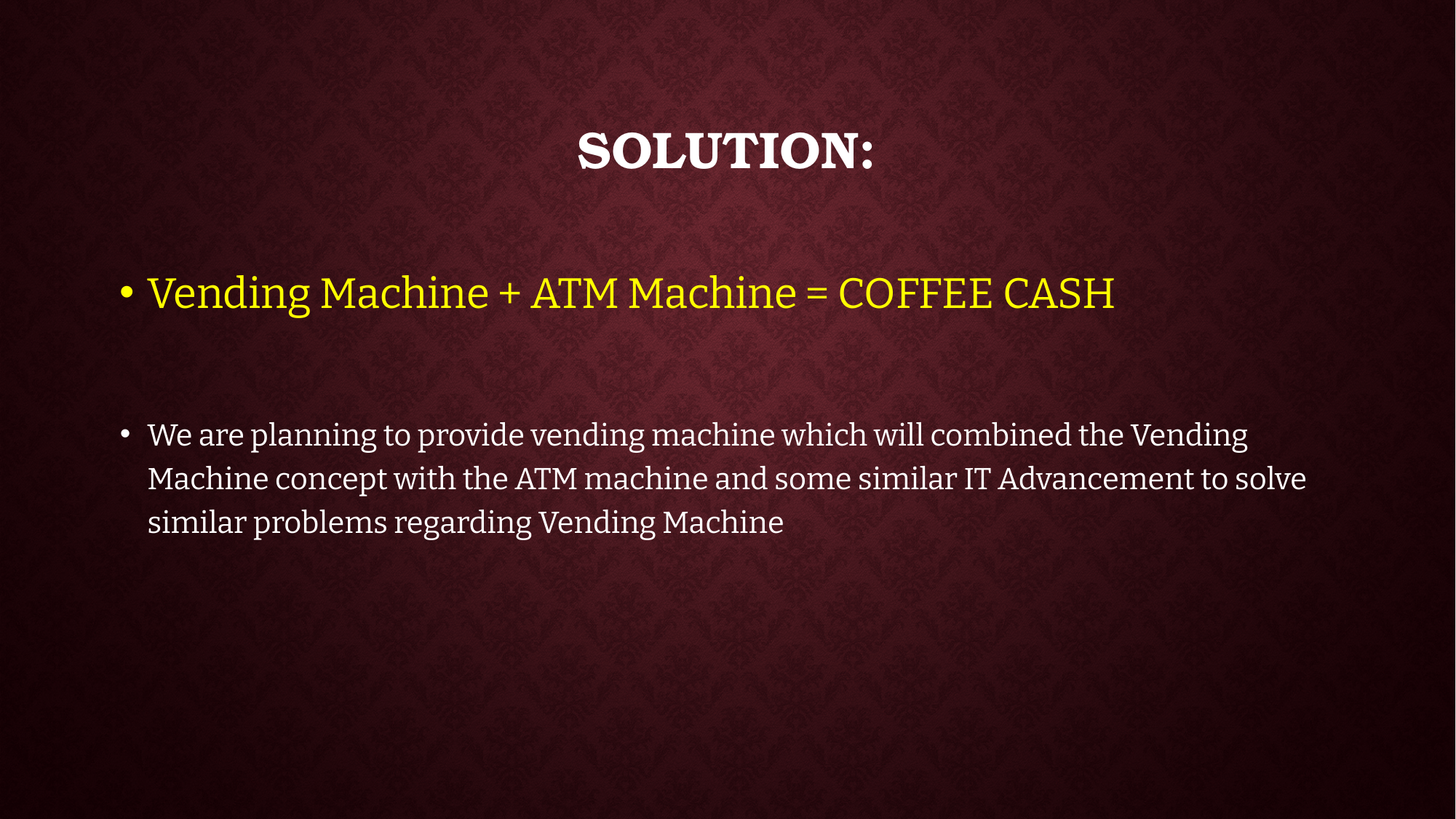

# Solution:
Vending Machine + ATM Machine = COFFEE CASH

We are planning to provide vending machine which will combined the Vending Machine concept with the ATM machine and some similar IT Advancement to solve similar problems regarding Vending Machine